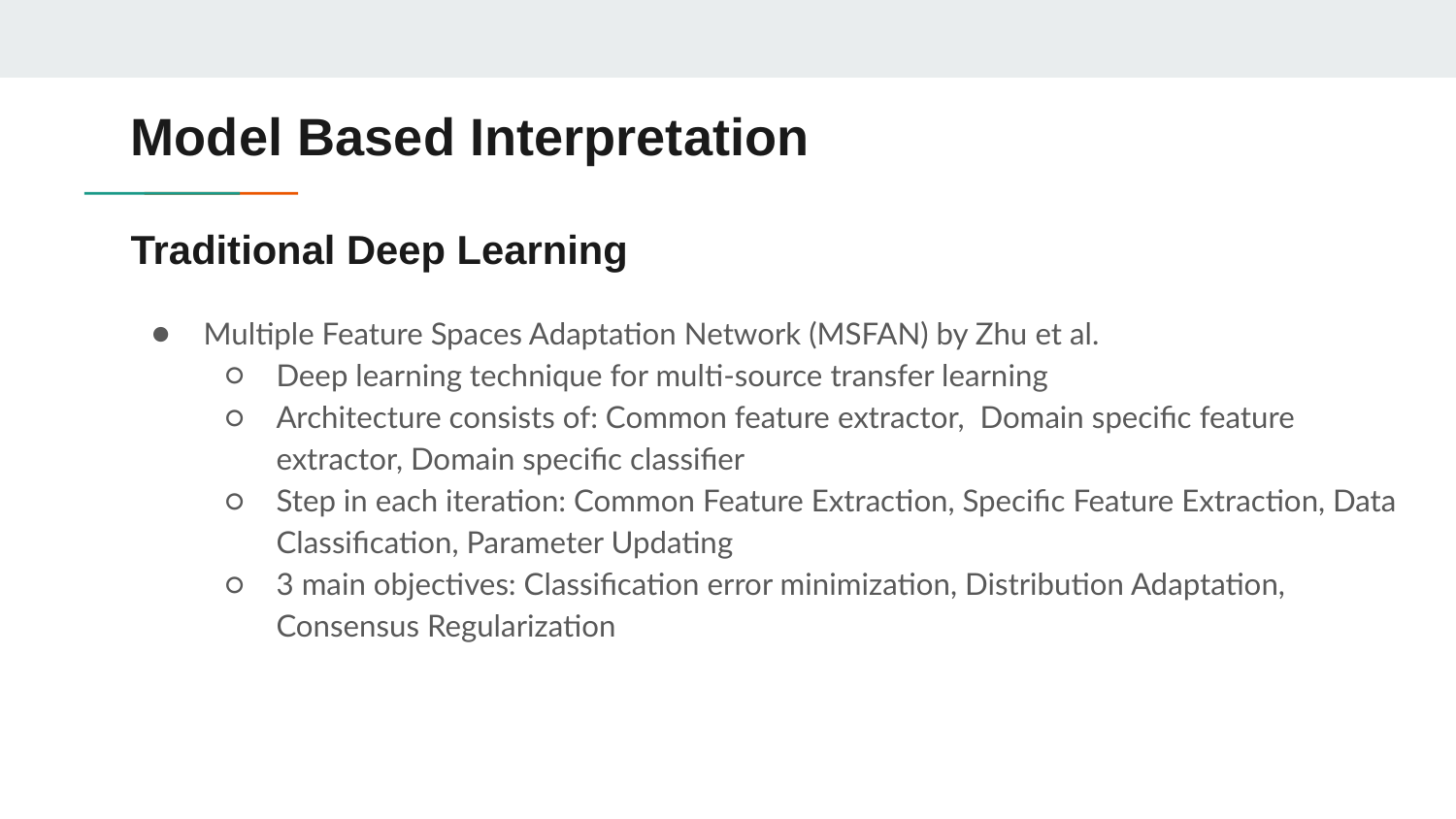

Model Based Interpretation
# Traditional Deep Learning
Multiple Feature Spaces Adaptation Network (MSFAN) by Zhu et al.
Deep learning technique for multi-source transfer learning
Architecture consists of: Common feature extractor,  Domain specific feature extractor, Domain specific classifier
Step in each iteration: Common Feature Extraction, Specific Feature Extraction, Data Classification, Parameter Updating
3 main objectives: Classification error minimization, Distribution Adaptation, Consensus Regularization